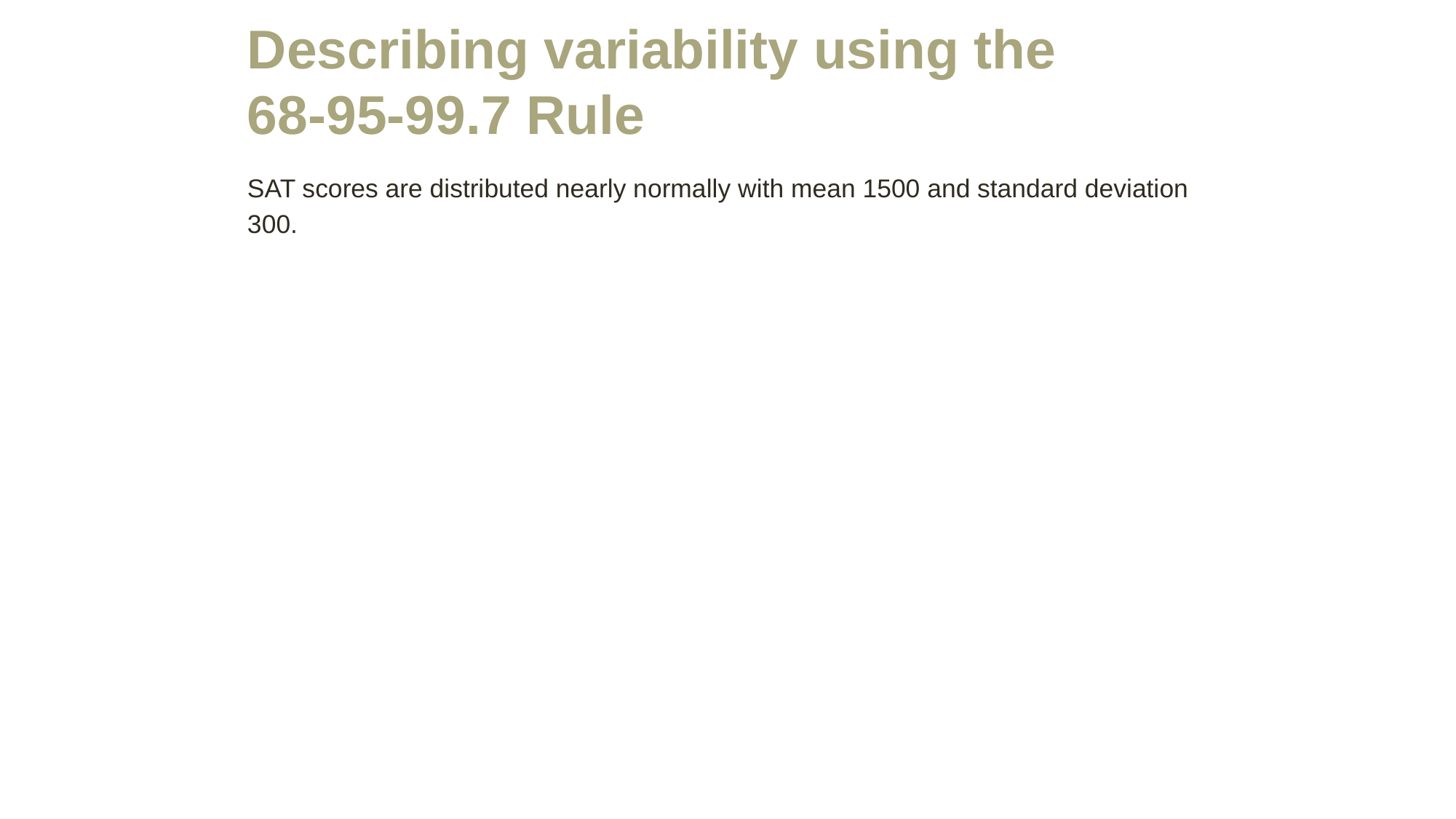

# Describing variability using the 68-95-99.7 Rule
SAT scores are distributed nearly normally with mean 1500 and standard deviation 300.